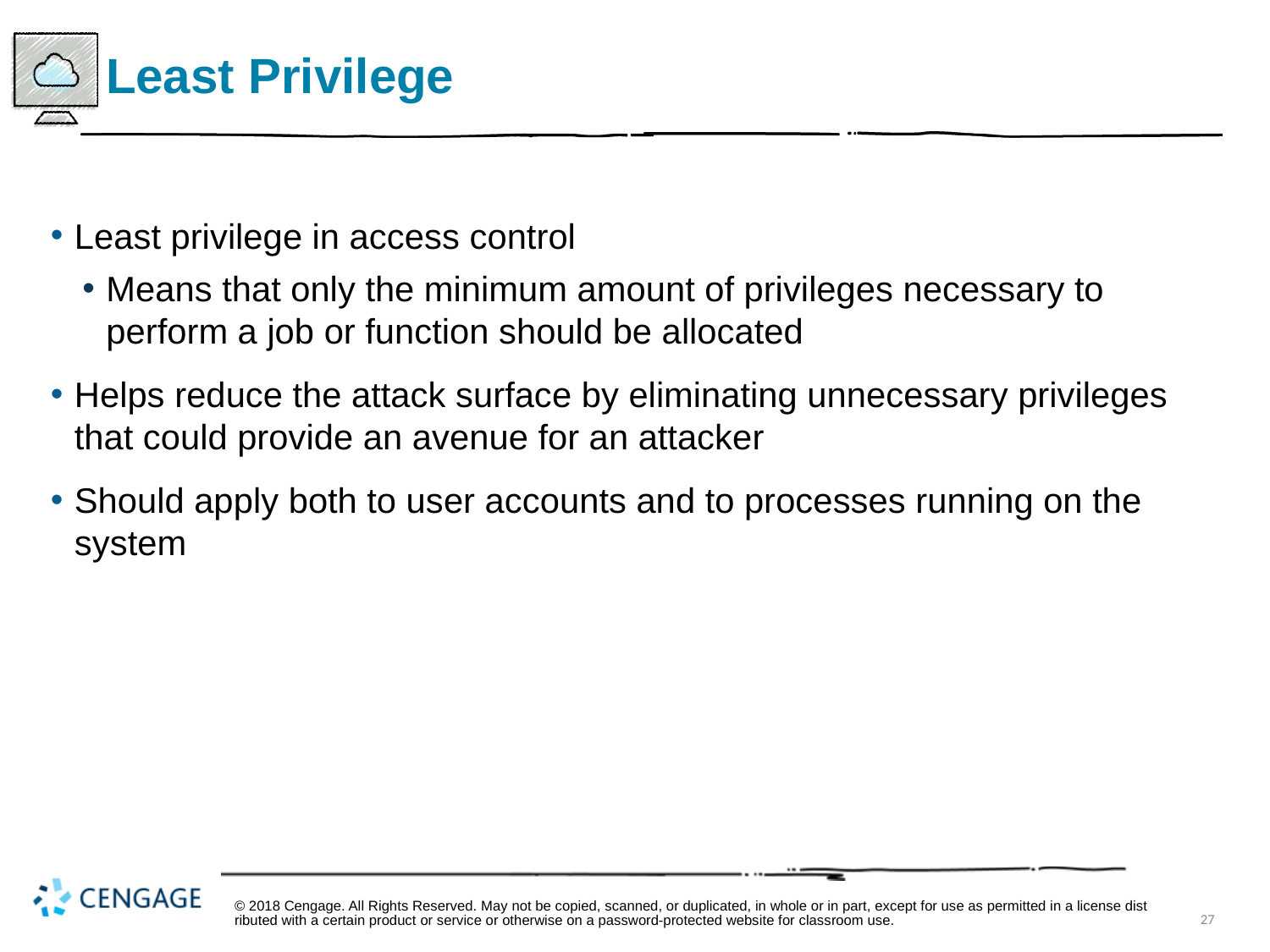

# Least Privilege
Least privilege in access control
Means that only the minimum amount of privileges necessary to perform a job or function should be allocated
Helps reduce the attack surface by eliminating unnecessary privileges that could provide an avenue for an attacker
Should apply both to user accounts and to processes running on the system
© 2018 Cengage. All Rights Reserved. May not be copied, scanned, or duplicated, in whole or in part, except for use as permitted in a license distributed with a certain product or service or otherwise on a password-protected website for classroom use.